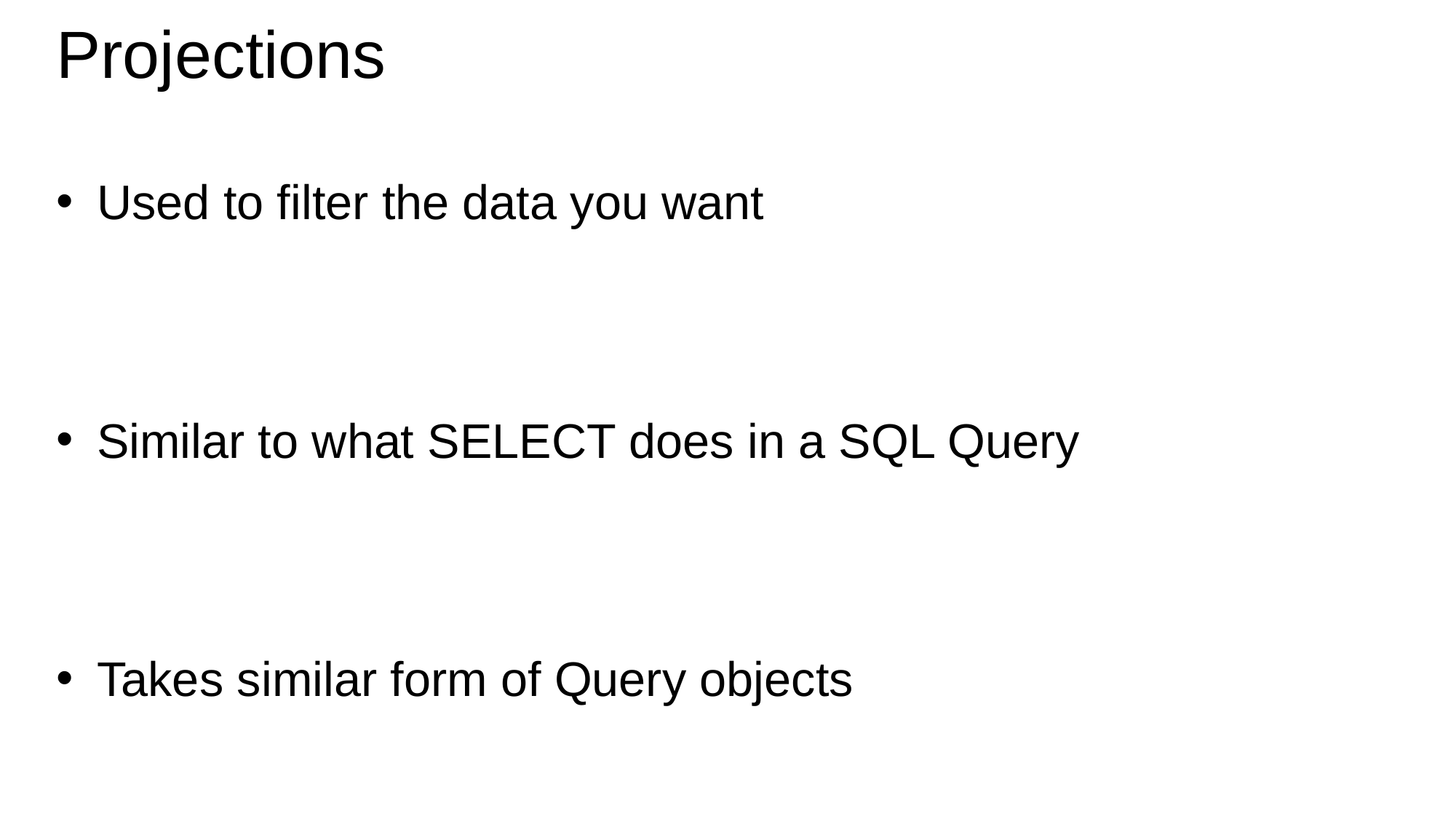

# Projections
Used to filter the data you want

Similar to what SELECT does in a SQL Query

Takes similar form of Query objects